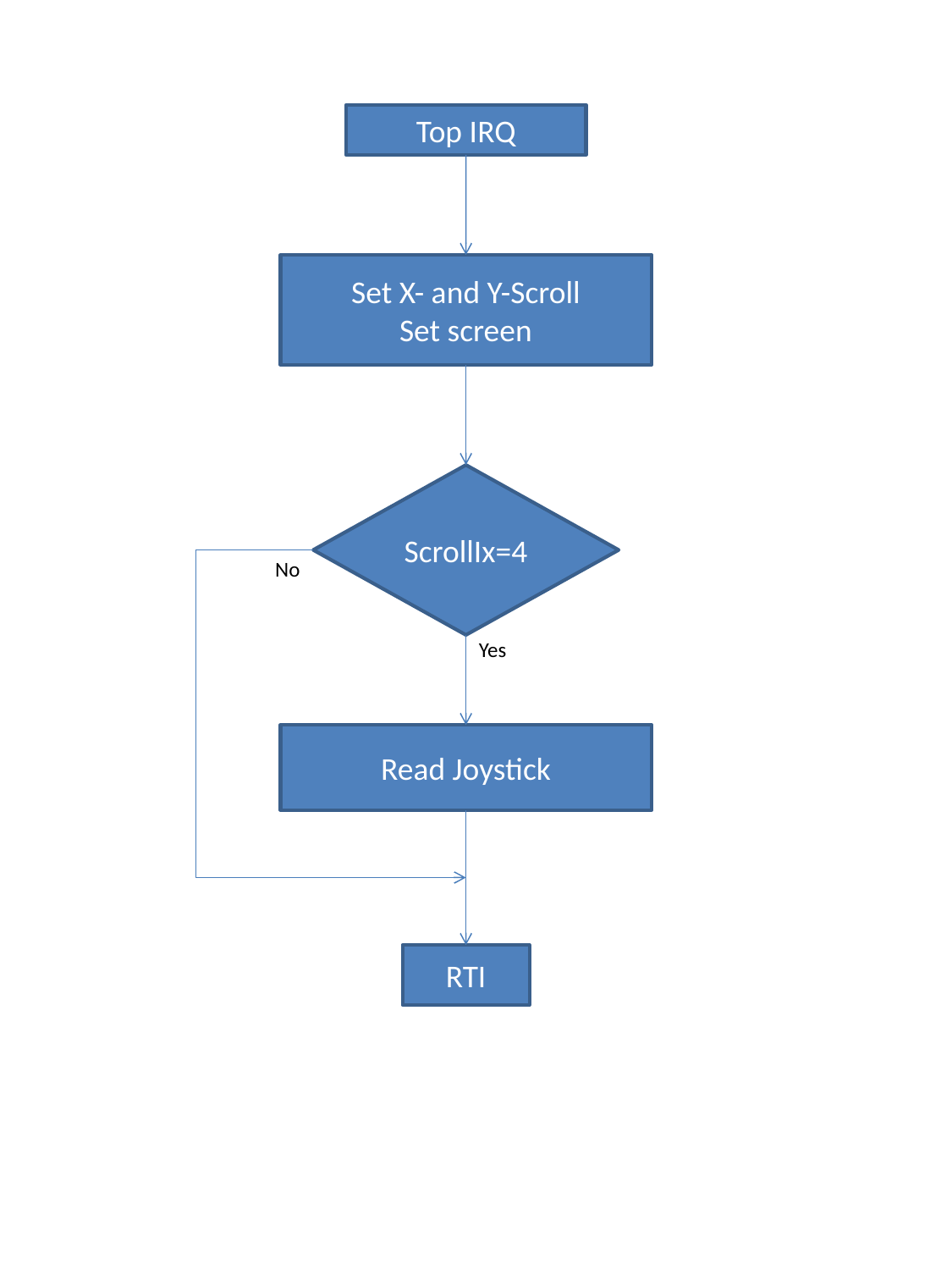

Top IRQ
Set X- and Y-Scroll
Set screen
ScrollIx=4
No
Yes
Read Joystick
RTI